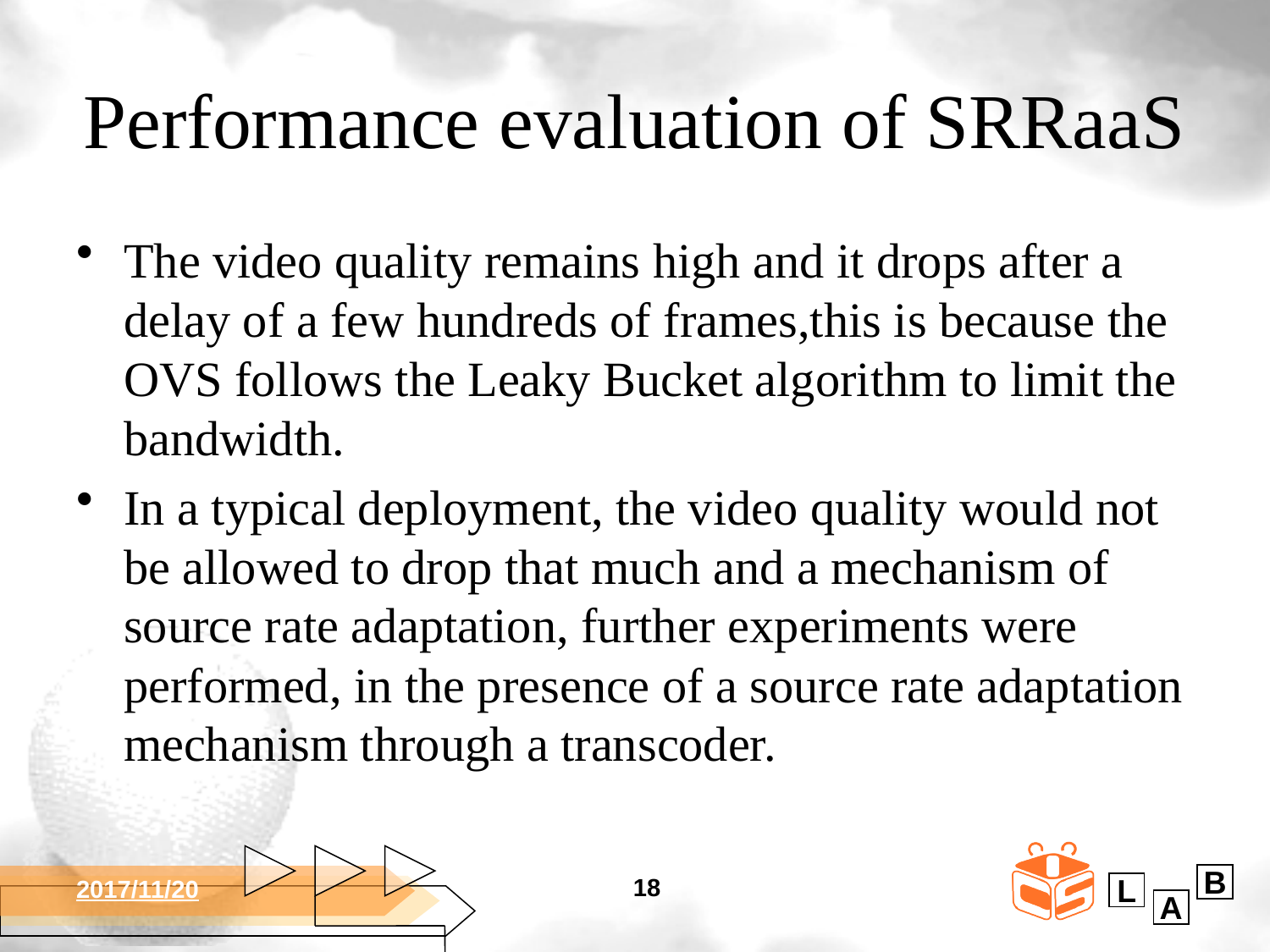

# Performance evaluation of SRRaaS
The video quality remains high and it drops after a delay of a few hundreds of frames,this is because the OVS follows the Leaky Bucket algorithm to limit the bandwidth.
In a typical deployment, the video quality would not be allowed to drop that much and a mechanism of source rate adaptation, further experiments were performed, in the presence of a source rate adaptation mechanism through a transcoder.
18
2017/11/20